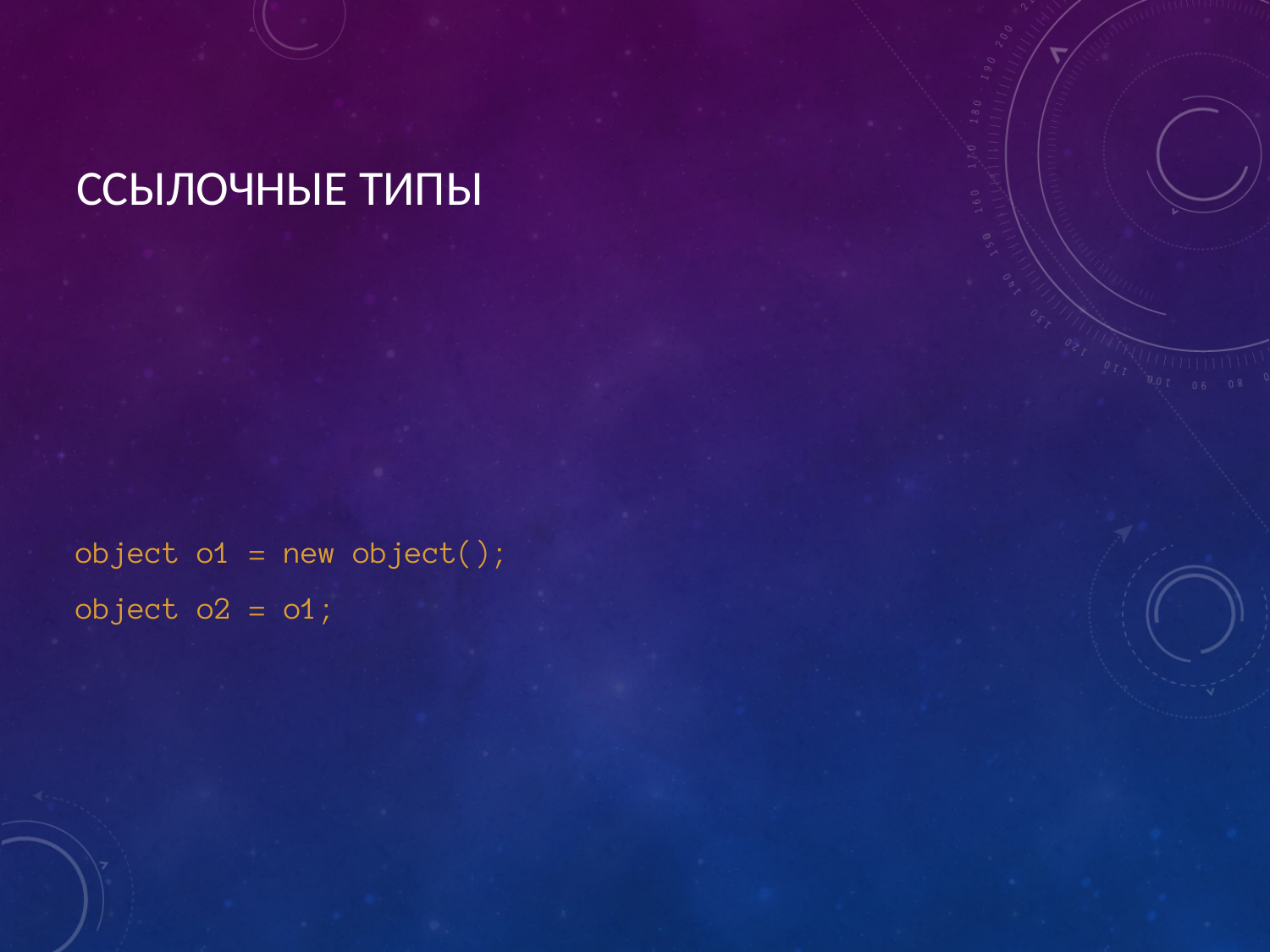

# Ссылочные типы

object o1 = new object();
object о2 = o1;